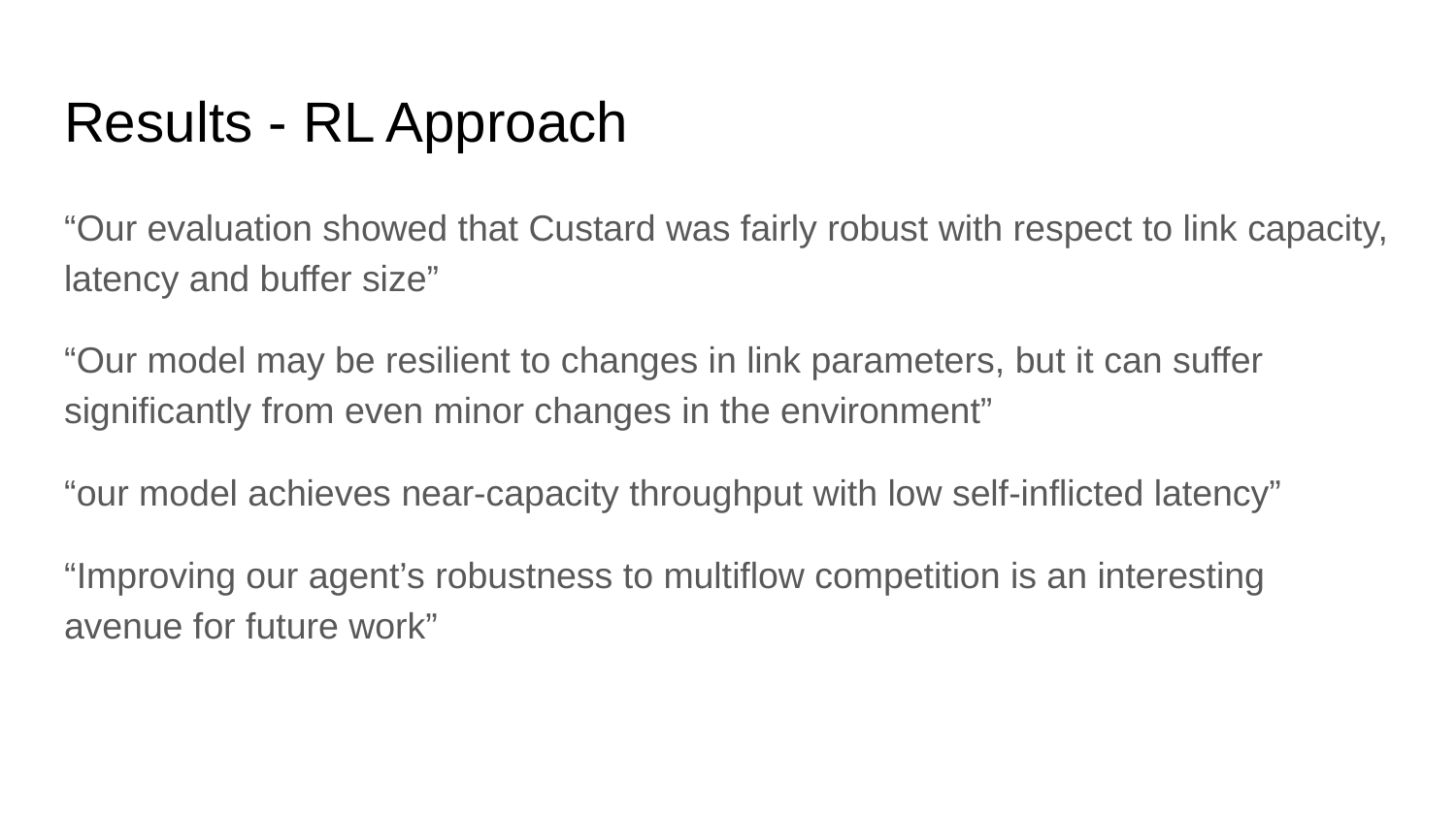

# Results - RL Approach
“Our evaluation showed that Custard was fairly robust with respect to link capacity, latency and buffer size”
“Our model may be resilient to changes in link parameters, but it can suffer significantly from even minor changes in the environment”
“our model achieves near-capacity throughput with low self-inflicted latency”
“Improving our agent’s robustness to multiflow competition is an interesting avenue for future work”